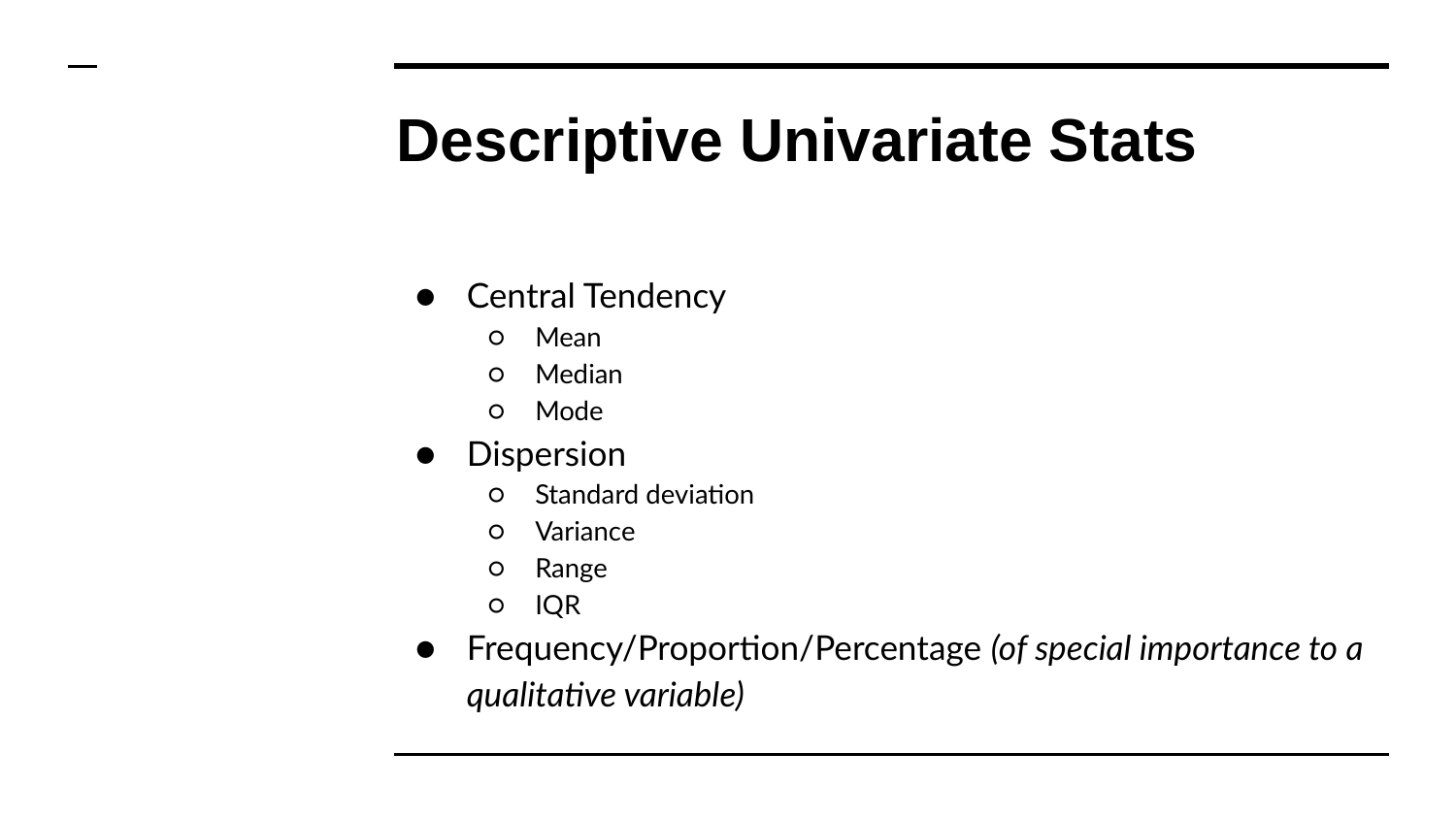

# Descriptive Univariate Stats
Central Tendency
Mean
Median
Mode
Dispersion
Standard deviation
Variance
Range
IQR
Frequency/Proportion/Percentage (of special importance to a qualitative variable)